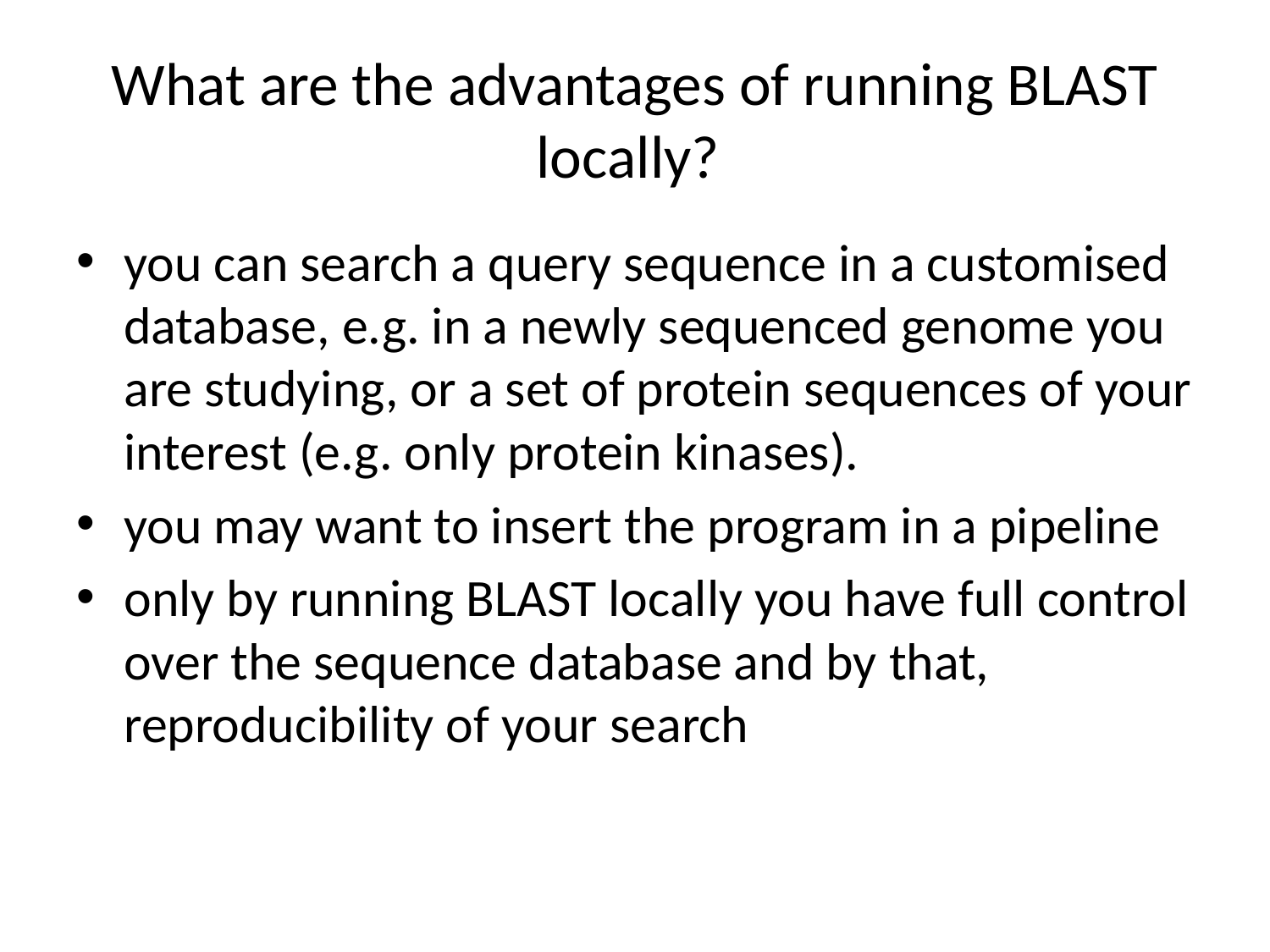

# What are the advantages of running BLAST locally?
you can search a query sequence in a customised database, e.g. in a newly sequenced genome you are studying, or a set of protein sequences of your interest (e.g. only protein kinases).
you may want to insert the program in a pipeline
only by running BLAST locally you have full control over the sequence database and by that, reproducibility of your search